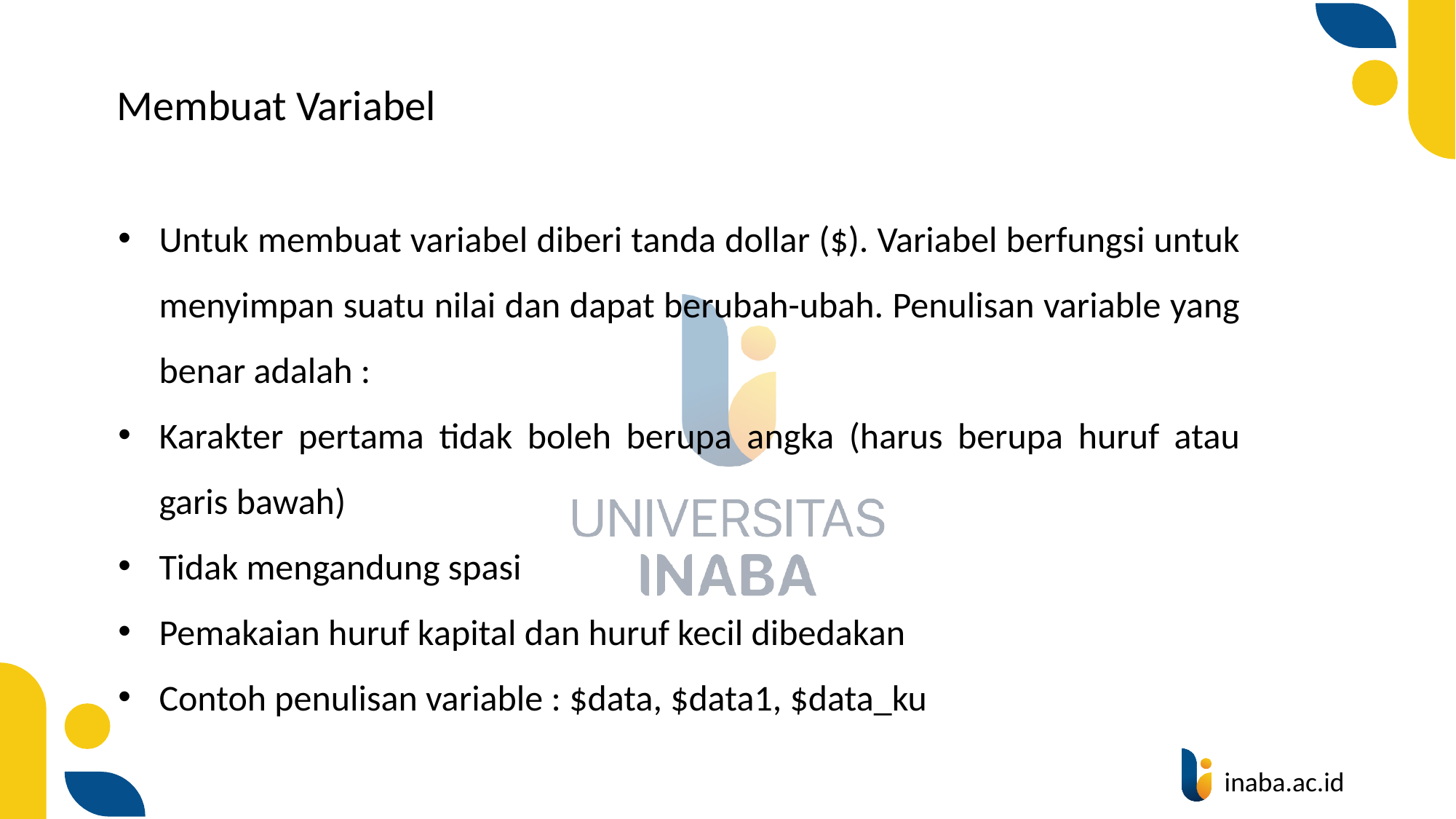

# Membuat Variabel
Untuk membuat variabel diberi tanda dollar ($). Variabel berfungsi untuk menyimpan suatu nilai dan dapat berubah-ubah. Penulisan variable yang benar adalah :
Karakter pertama tidak boleh berupa angka (harus berupa huruf atau garis bawah)
Tidak mengandung spasi
Pemakaian huruf kapital dan huruf kecil dibedakan
Contoh penulisan variable : $data, $data1, $data_ku